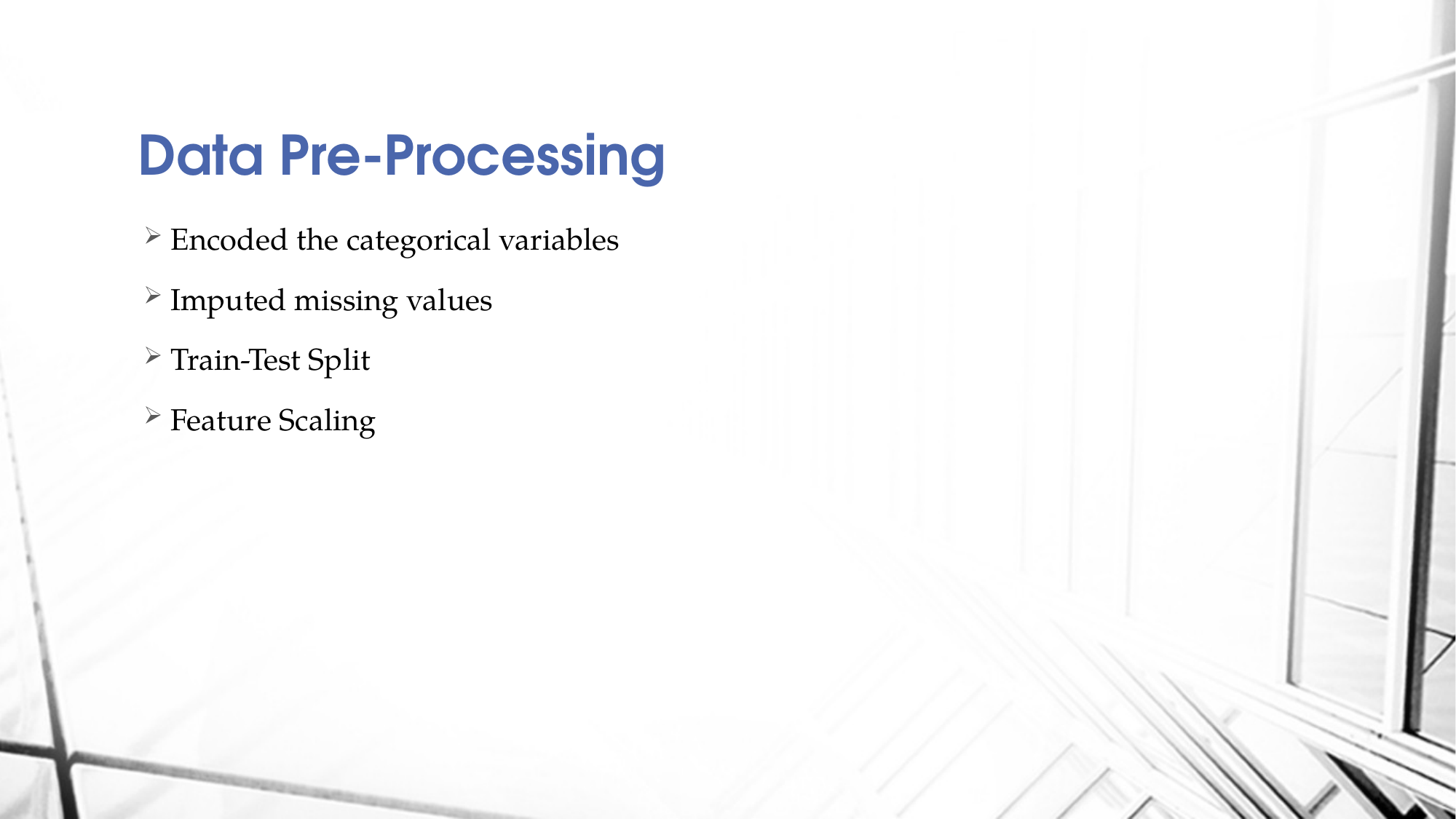

# Data Pre-Processing
Encoded the categorical variables
Imputed missing values
Train-Test Split
Feature Scaling